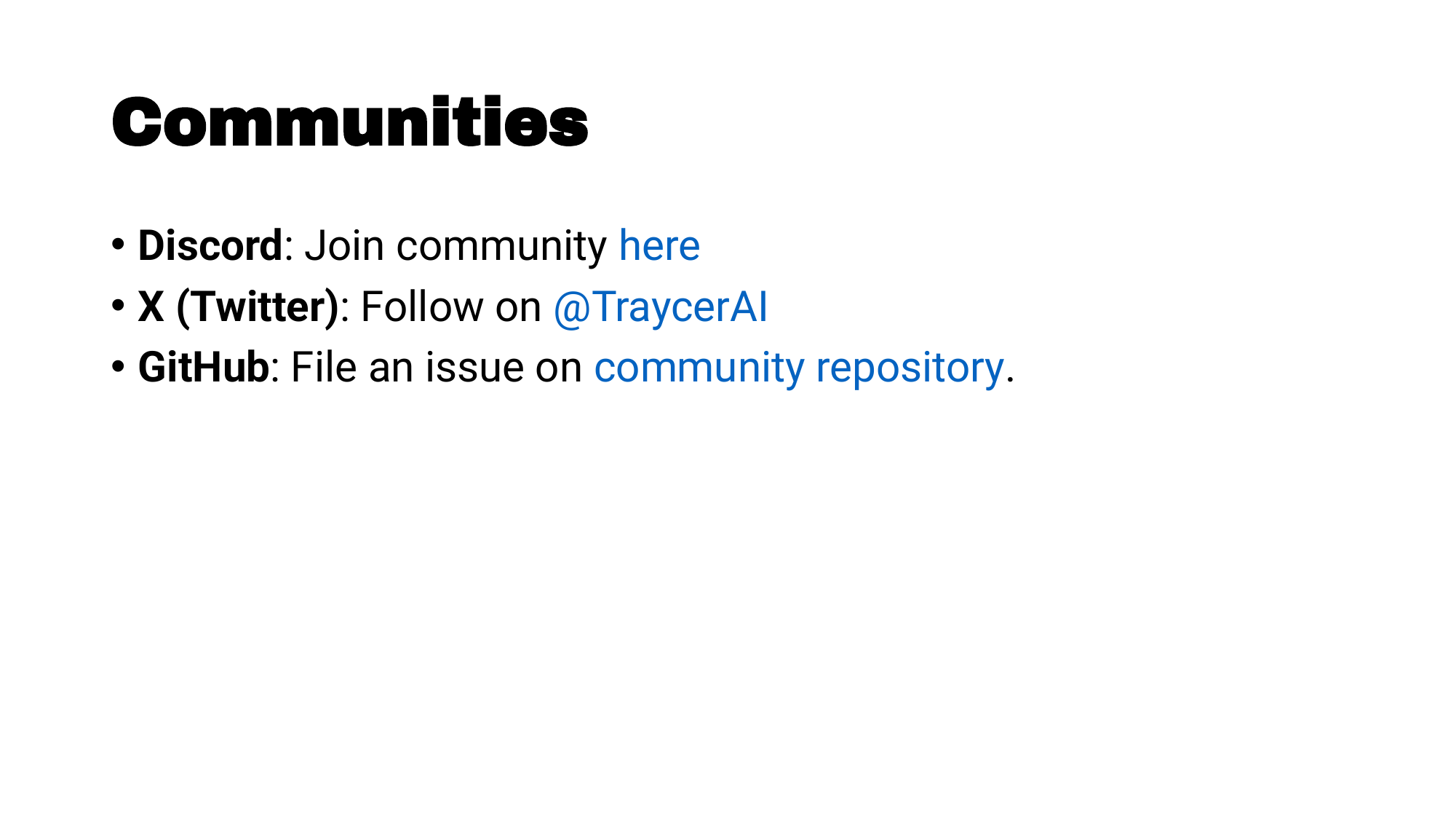

# Communities
Discord: Join community here
X (Twitter): Follow on @TraycerAI
GitHub: File an issue on community repository.